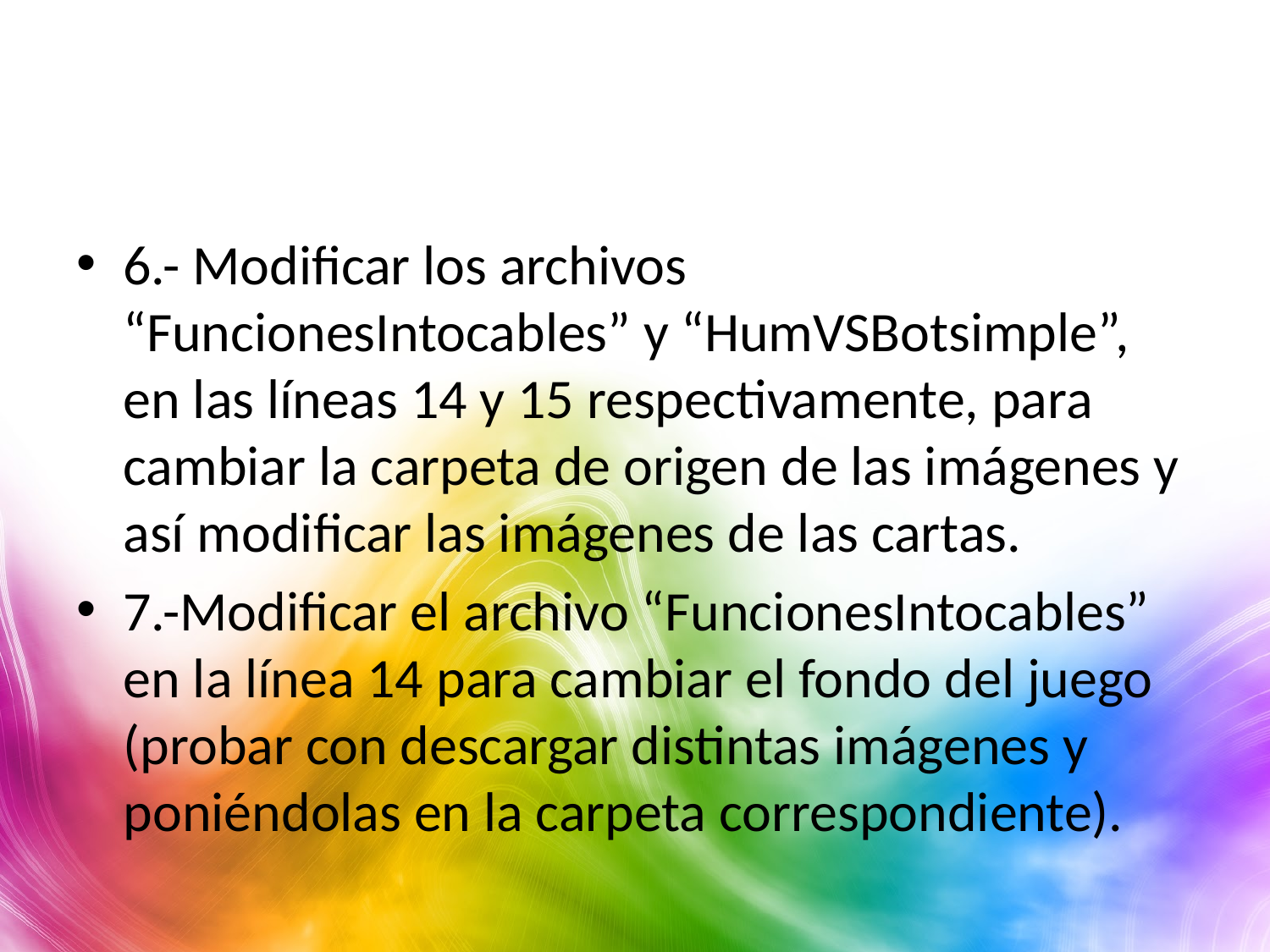

#
6.- Modificar los archivos “FuncionesIntocables” y “HumVSBotsimple”, en las líneas 14 y 15 respectivamente, para cambiar la carpeta de origen de las imágenes y así modificar las imágenes de las cartas.
7.-Modificar el archivo “FuncionesIntocables” en la línea 14 para cambiar el fondo del juego (probar con descargar distintas imágenes y poniéndolas en la carpeta correspondiente).